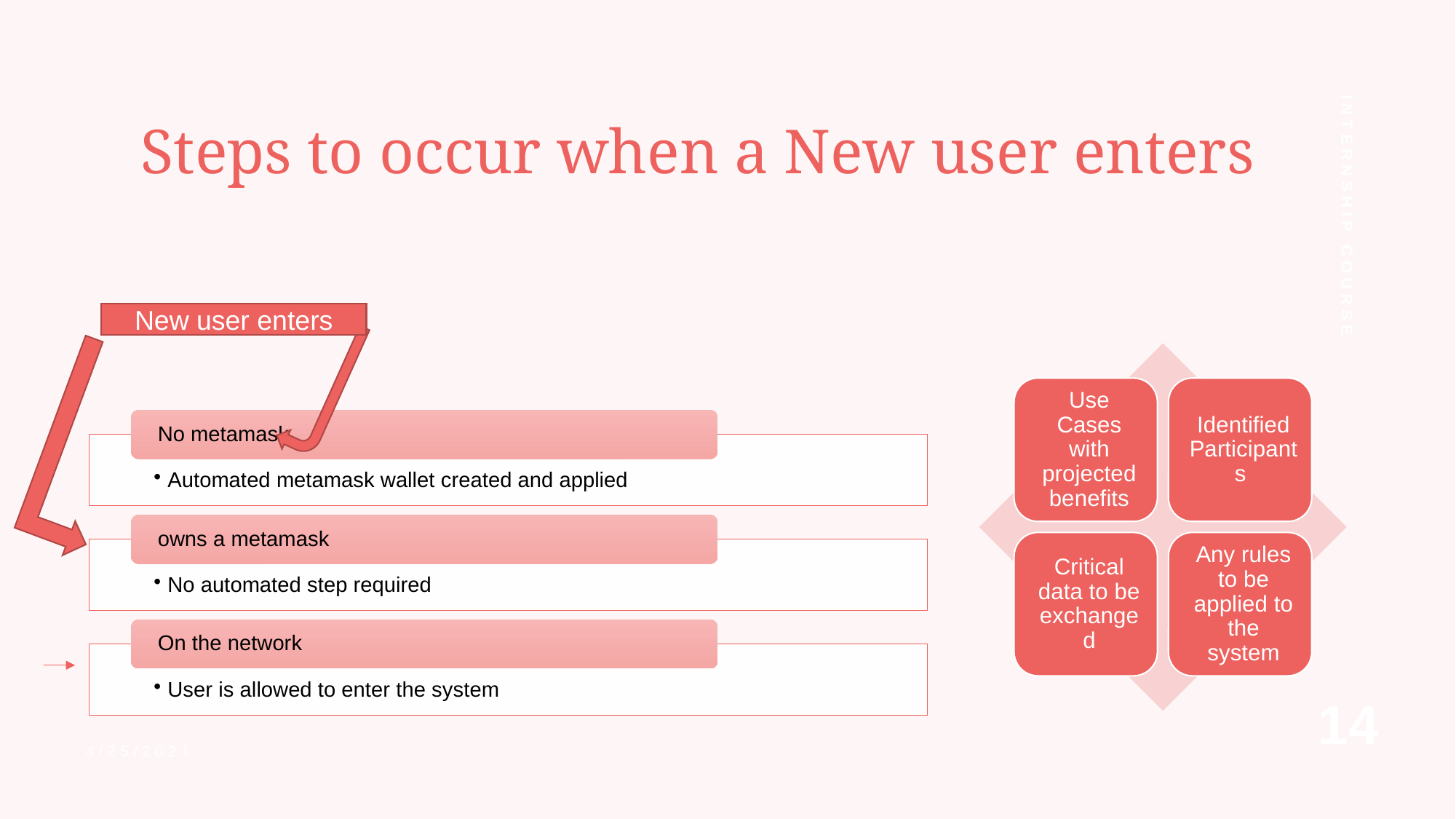

# Steps to occur when a New user enters

New user enters
Internship Course

Use Cases with projected benefits
Identified Participants
Critical data to be exchanged
Any rules to be applied to the system
Automated metamask wallet created and applied
No metamask
No automated step required
owns a metamask
User is allowed to enter the system
On the network

14
4/25/2021